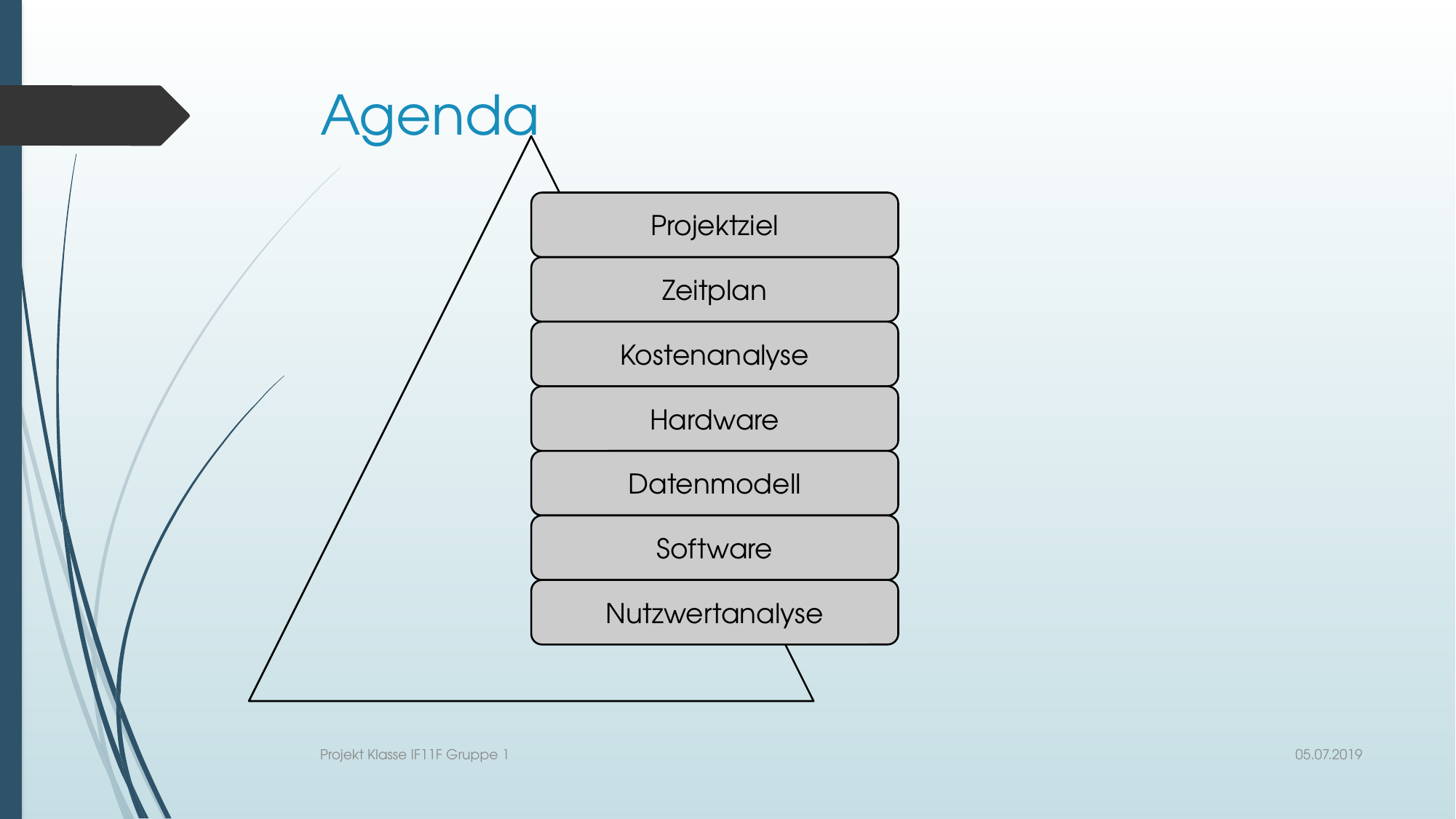

# Agenda
Projektziel
Zeitplan
Kostenanalyse
Hardware
Datenmodell
Software
Nutzwertanalyse
05.07.2019
Projekt Klasse IF11F Gruppe 1